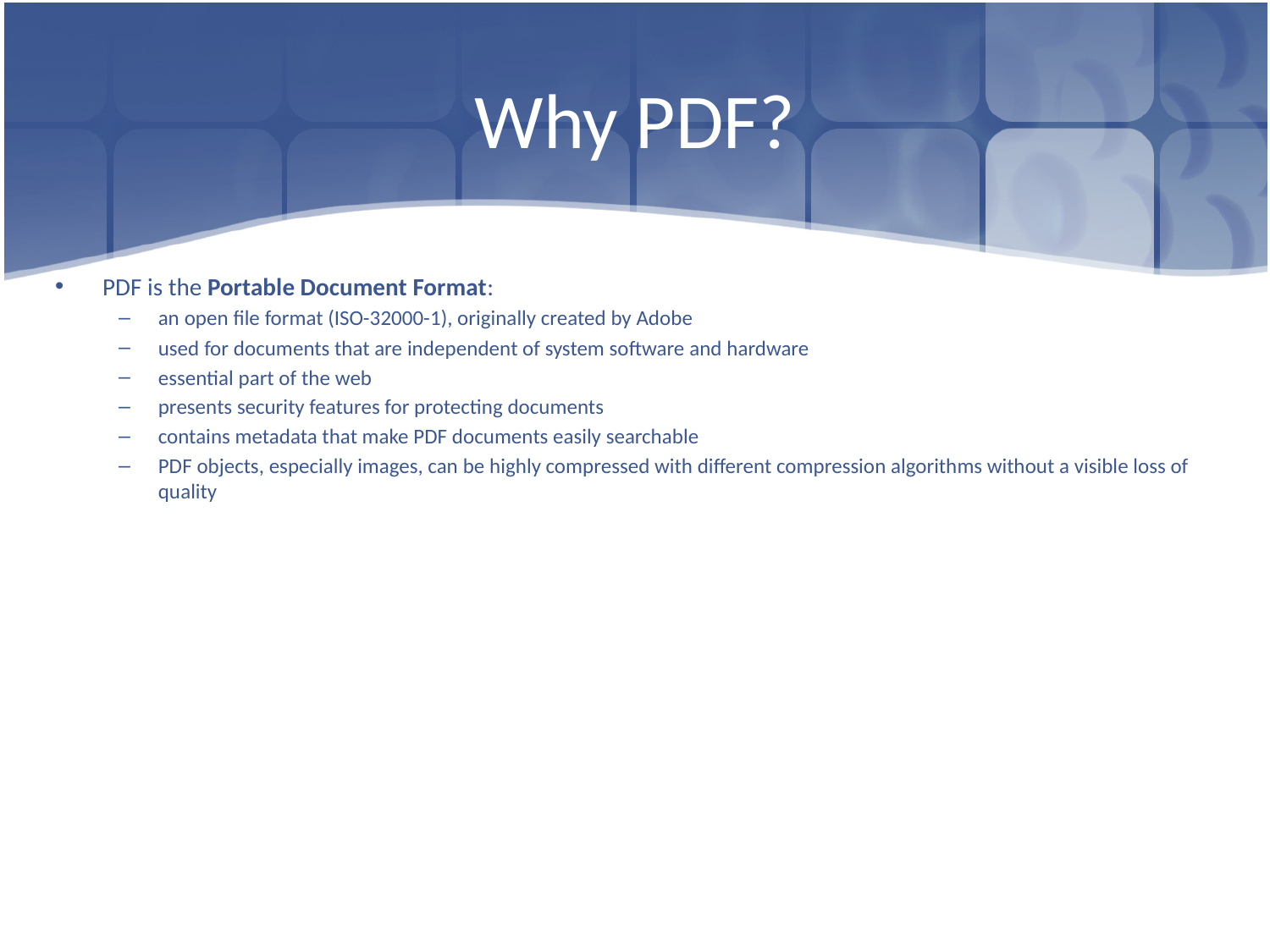

# Why PDF?
PDF is the Portable Document Format:
an open file format (ISO-32000-1), originally created by Adobe
used for documents that are independent of system software and hardware
essential part of the web
presents security features for protecting documents
contains metadata that make PDF documents easily searchable
PDF objects, especially images, can be highly compressed with different compression algorithms without a visible loss of quality